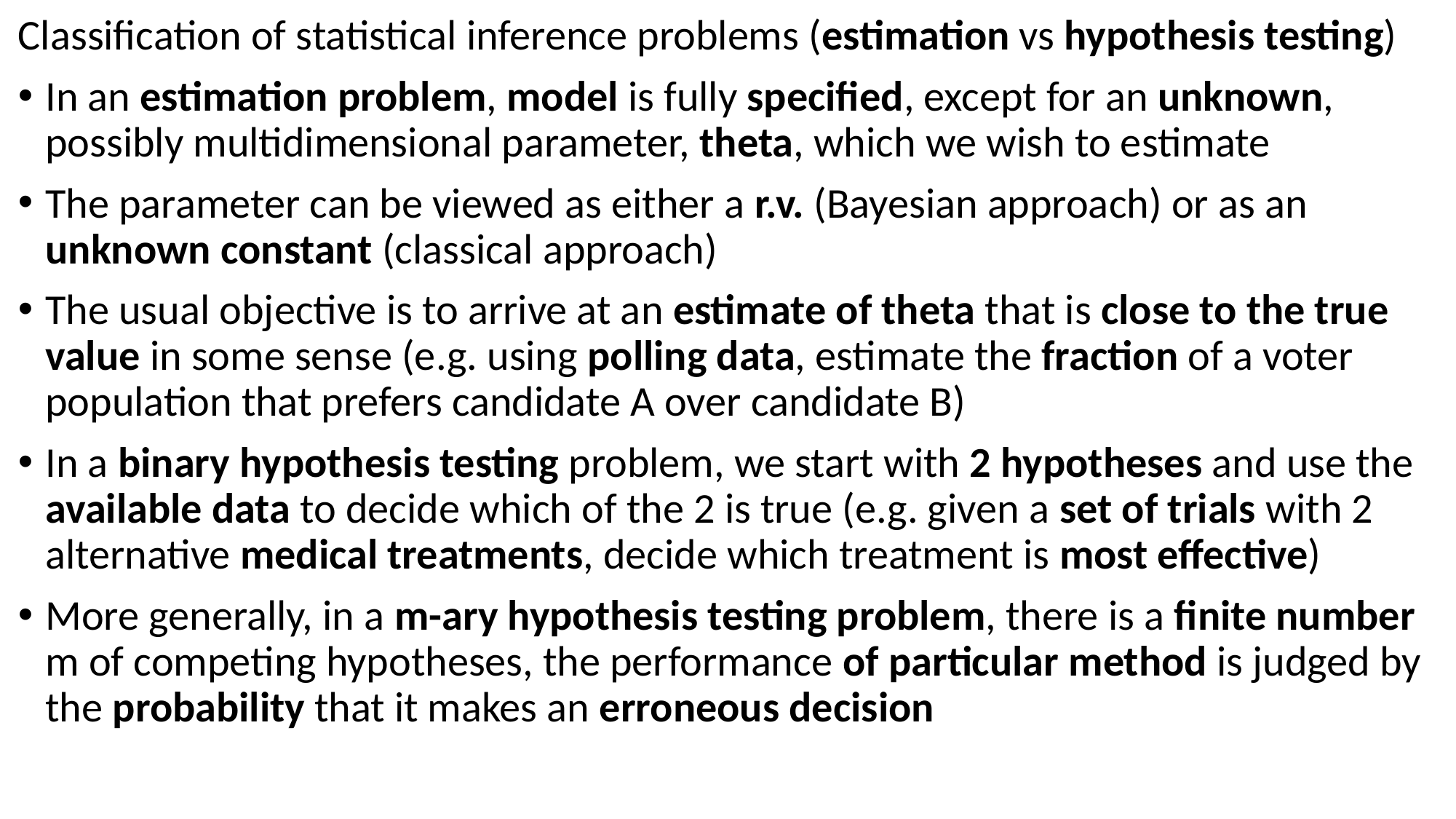

Classification of statistical inference problems (estimation vs hypothesis testing)
In an estimation problem, model is fully specified, except for an unknown, possibly multidimensional parameter, theta, which we wish to estimate
The parameter can be viewed as either a r.v. (Bayesian approach) or as an unknown constant (classical approach)
The usual objective is to arrive at an estimate of theta that is close to the true value in some sense (e.g. using polling data, estimate the fraction of a voter population that prefers candidate A over candidate B)
In a binary hypothesis testing problem, we start with 2 hypotheses and use the available data to decide which of the 2 is true (e.g. given a set of trials with 2 alternative medical treatments, decide which treatment is most effective)
More generally, in a m-ary hypothesis testing problem, there is a finite number m of competing hypotheses, the performance of particular method is judged by the probability that it makes an erroneous decision